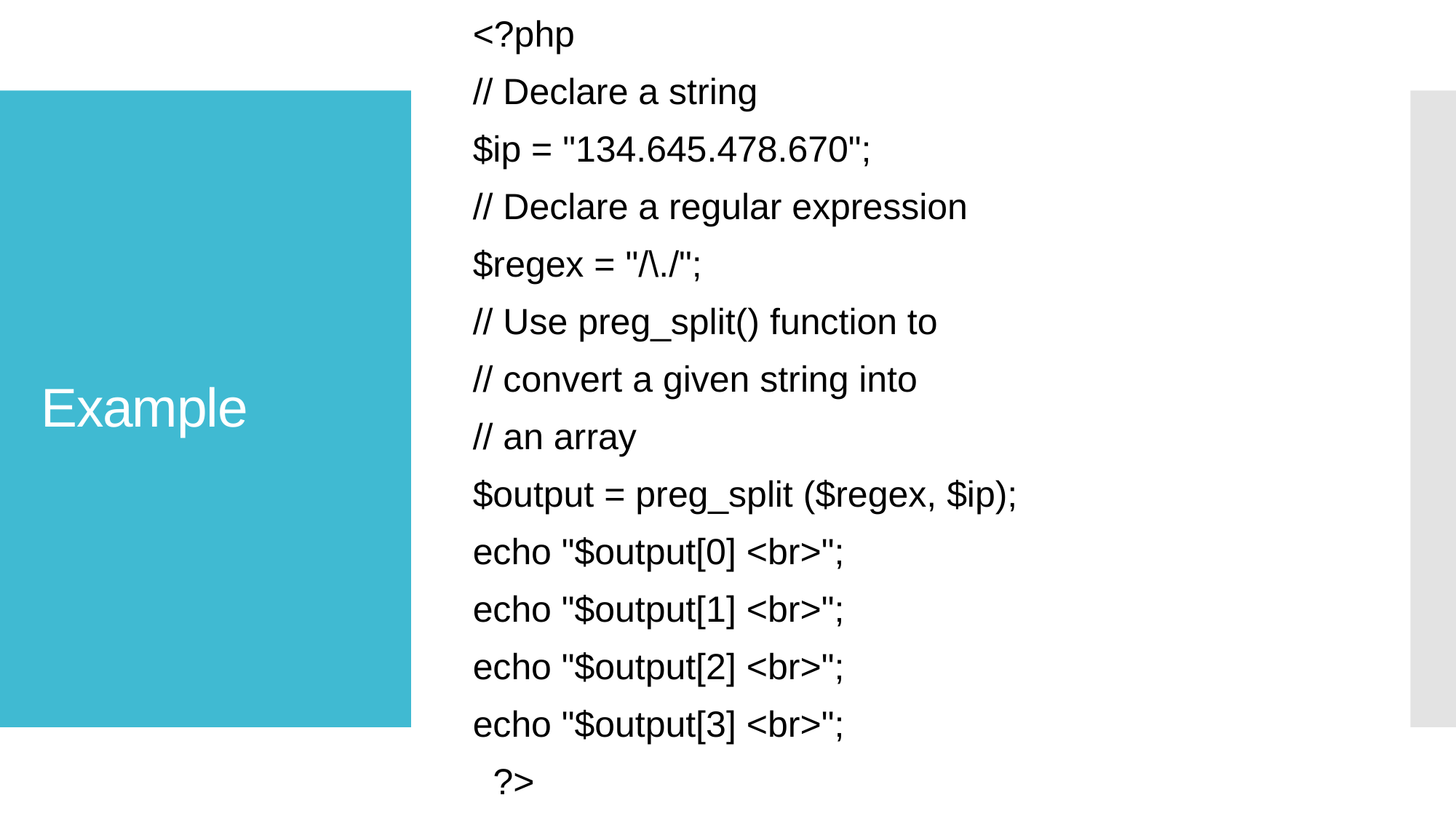

<?php
// Declare a string
$ip = "134.645.478.670";
// Declare a regular expression
$regex = "/\./";
// Use preg_split() function to
// convert a given string into
// an array
$output = preg_split ($regex, $ip);
echo "$output[0] <br>";
echo "$output[1] <br>";
echo "$output[2] <br>";
echo "$output[3] <br>";
  ?>
# Example